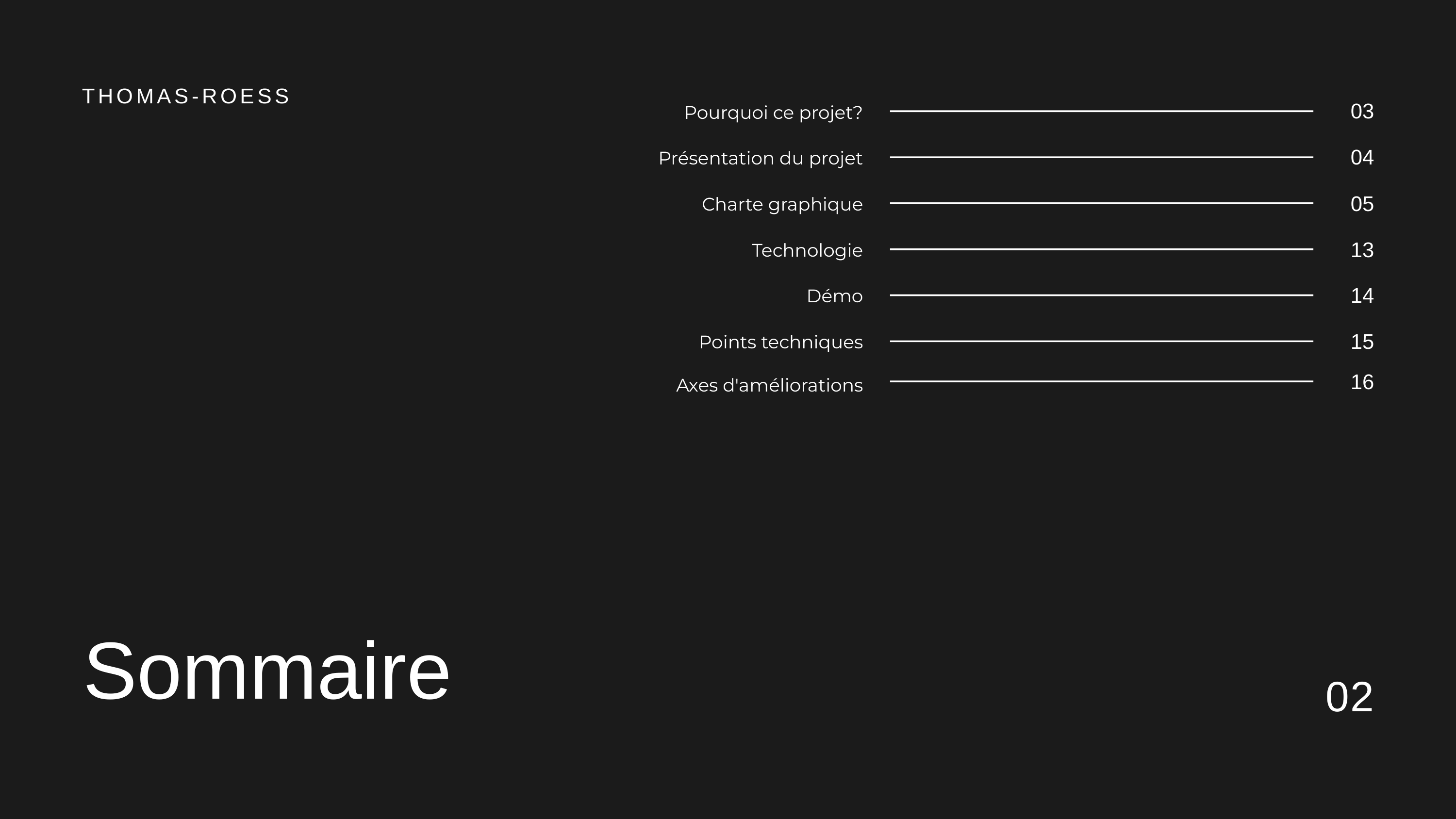

THOMAS-ROESS
03
Pourquoi ce projet?

04
Présentation du projet

Charte graphique
05

Technologie
13

Démo
14

Points techniques
15

16
Axes d'améliorations

Sommaire
02